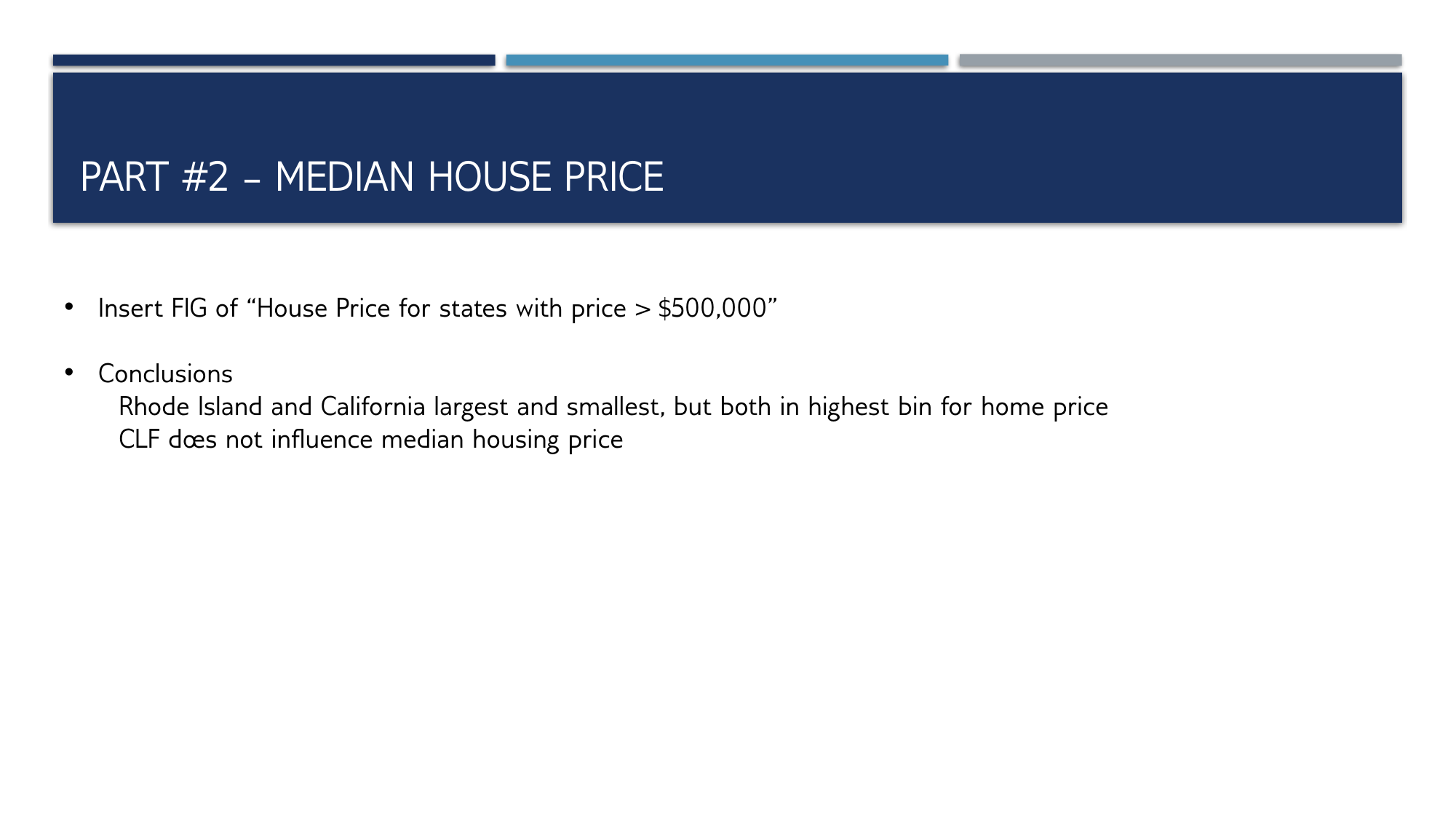

# Part #2 – Median House Price

Insert FIG of “House Price for states with price > $500,000”

Conclusions
Rhode Island and California largest and smallest, but both in highest bin for home price
CLF does not influence median housing price